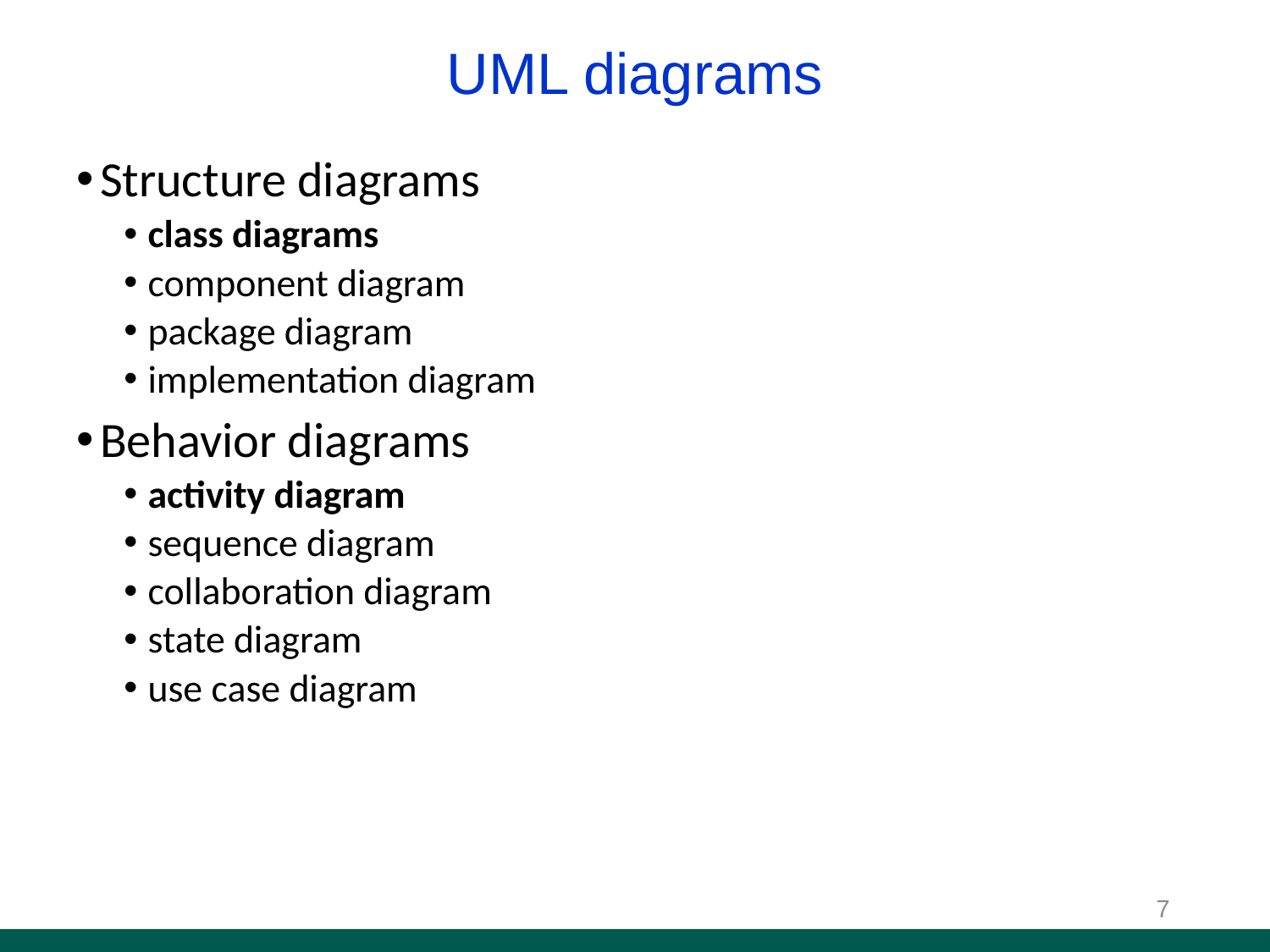

# UML diagrams
Structure diagrams
class diagrams
component diagram
package diagram
implementation diagram
Behavior diagrams
activity diagram
sequence diagram
collaboration diagram
state diagram
use case diagram
7